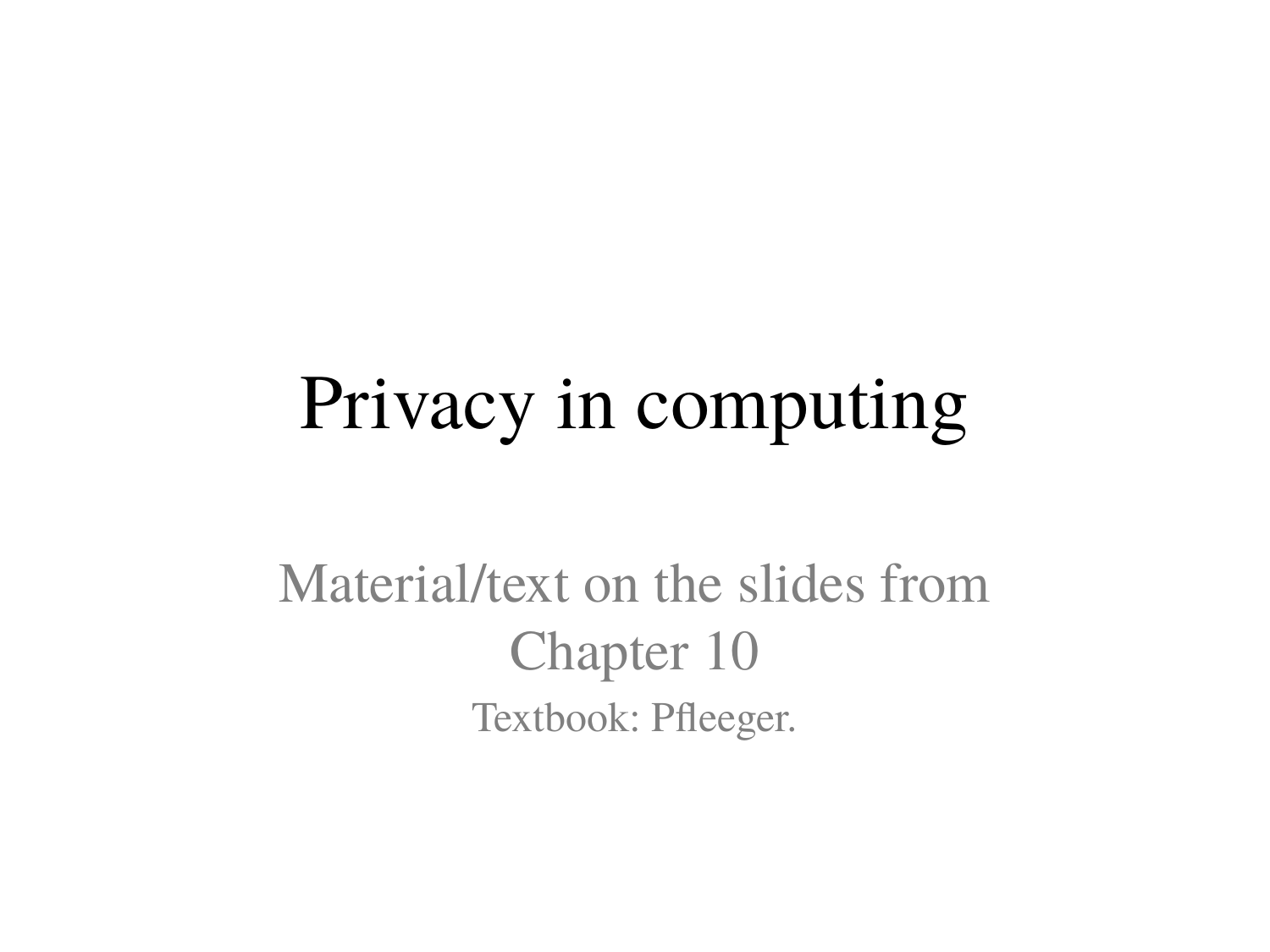

# Privacy in computing
Material/text on the slides from Chapter 10
Textbook: Pfleeger.